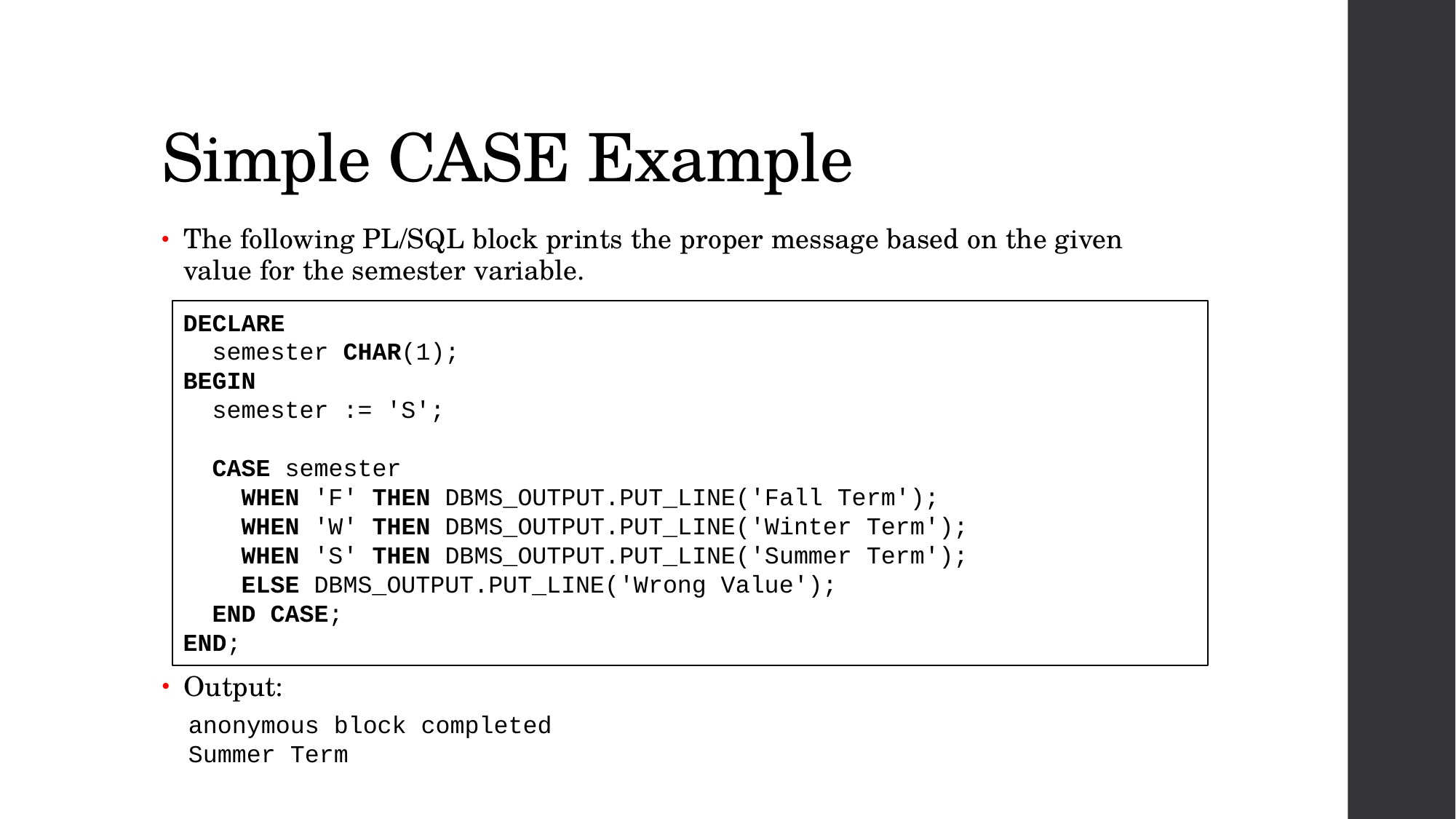

# Simple CASE Example
The following PL/SQL block prints the proper message based on the given value for the semester variable.

DECLARE
  semester CHAR(1);
BEGIN
  semester := 'S';

  CASE semester
    WHEN 'F' THEN DBMS_OUTPUT.PUT_LINE('Fall Term');
    WHEN 'W' THEN DBMS_OUTPUT.PUT_LINE('Winter Term');
    WHEN 'S' THEN DBMS_OUTPUT.PUT_LINE('Summer Term');
    ELSE DBMS_OUTPUT.PUT_LINE('Wrong Value');
  END CASE;
END;
Output:
anonymous block completed
Summer Term